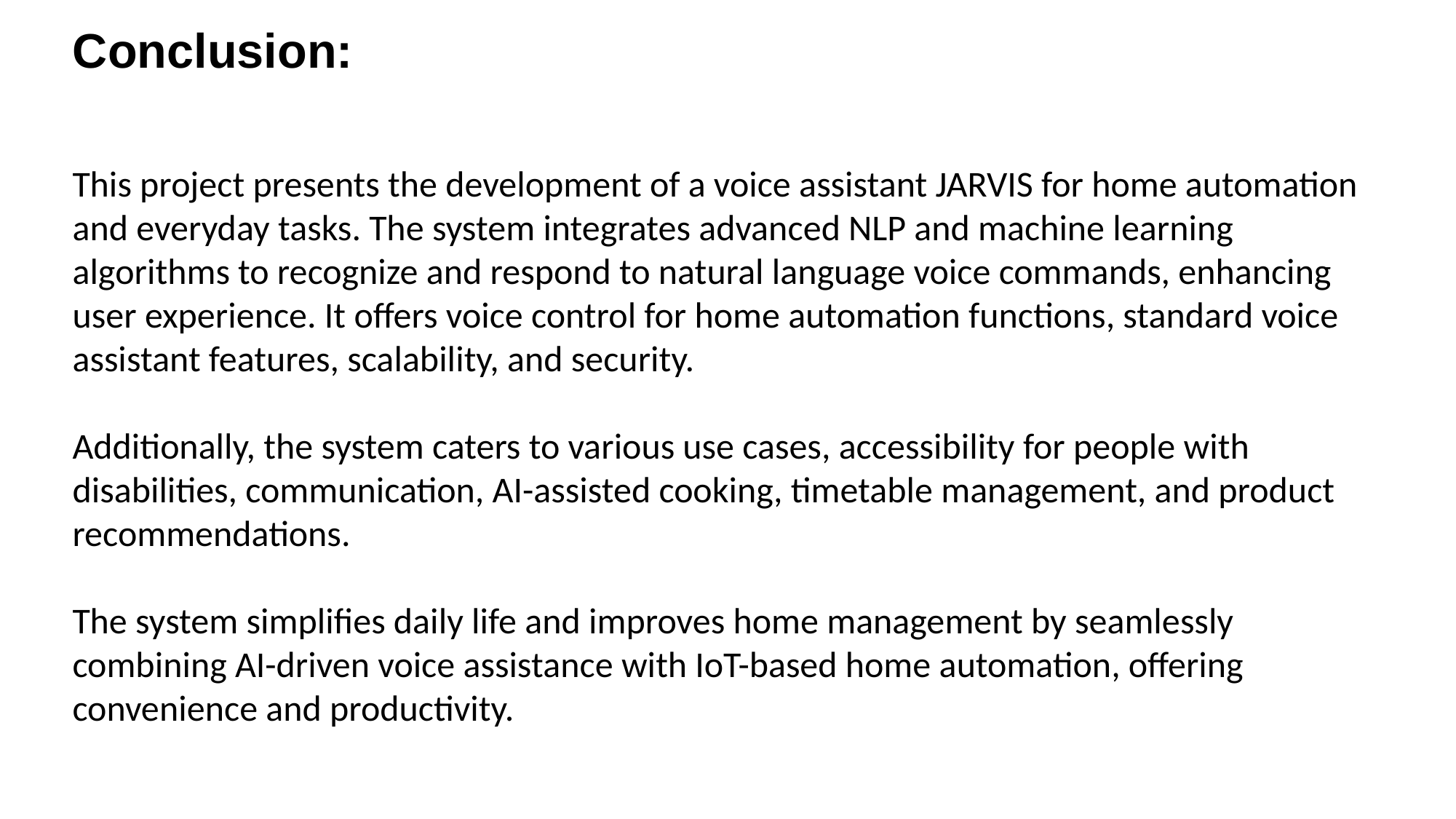

Conclusion:
This project presents the development of a voice assistant JARVIS for home automation and everyday tasks. The system integrates advanced NLP and machine learning algorithms to recognize and respond to natural language voice commands, enhancing user experience. It offers voice control for home automation functions, standard voice assistant features, scalability, and security.

Additionally, the system caters to various use cases, accessibility for people with disabilities, communication, AI-assisted cooking, timetable management, and product recommendations.

The system simplifies daily life and improves home management by seamlessly combining AI-driven voice assistance with IoT-based home automation, offering convenience and productivity.